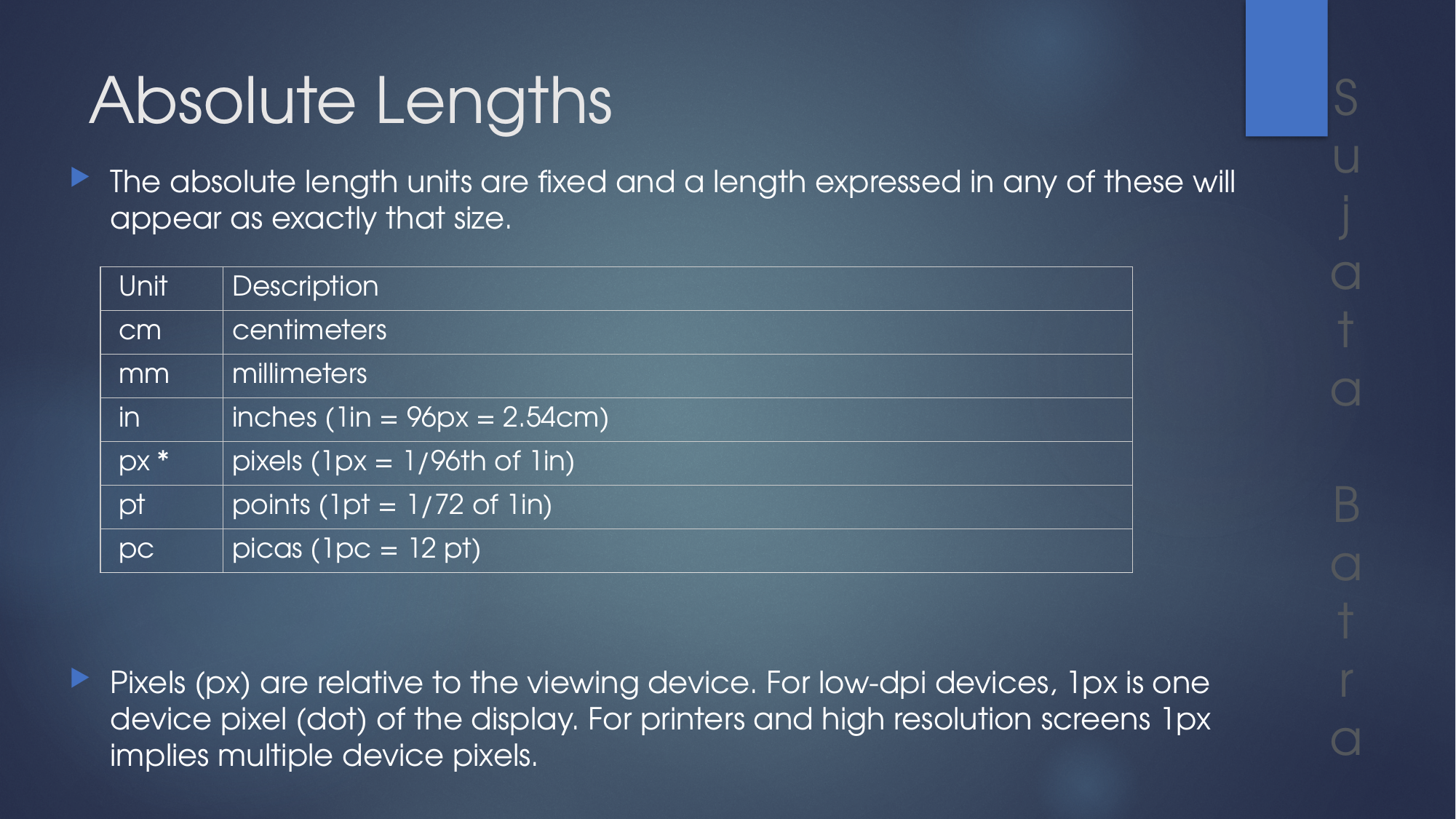

# Absolute Lengths
The absolute length units are fixed and a length expressed in any of these will appear as exactly that size.

Pixels (px) are relative to the viewing device. For low-dpi devices, 1px is one device pixel (dot) of the display. For printers and high resolution screens 1px implies multiple device pixels.

| Unit | Description |
| --- | --- |
| cm | centimeters |
| mm | millimeters |
| in | inches (1in = 96px = 2.54cm) |
| px \* | pixels (1px = 1/96th of 1in) |
| pt | points (1pt = 1/72 of 1in) |
| pc | picas (1pc = 12 pt) |